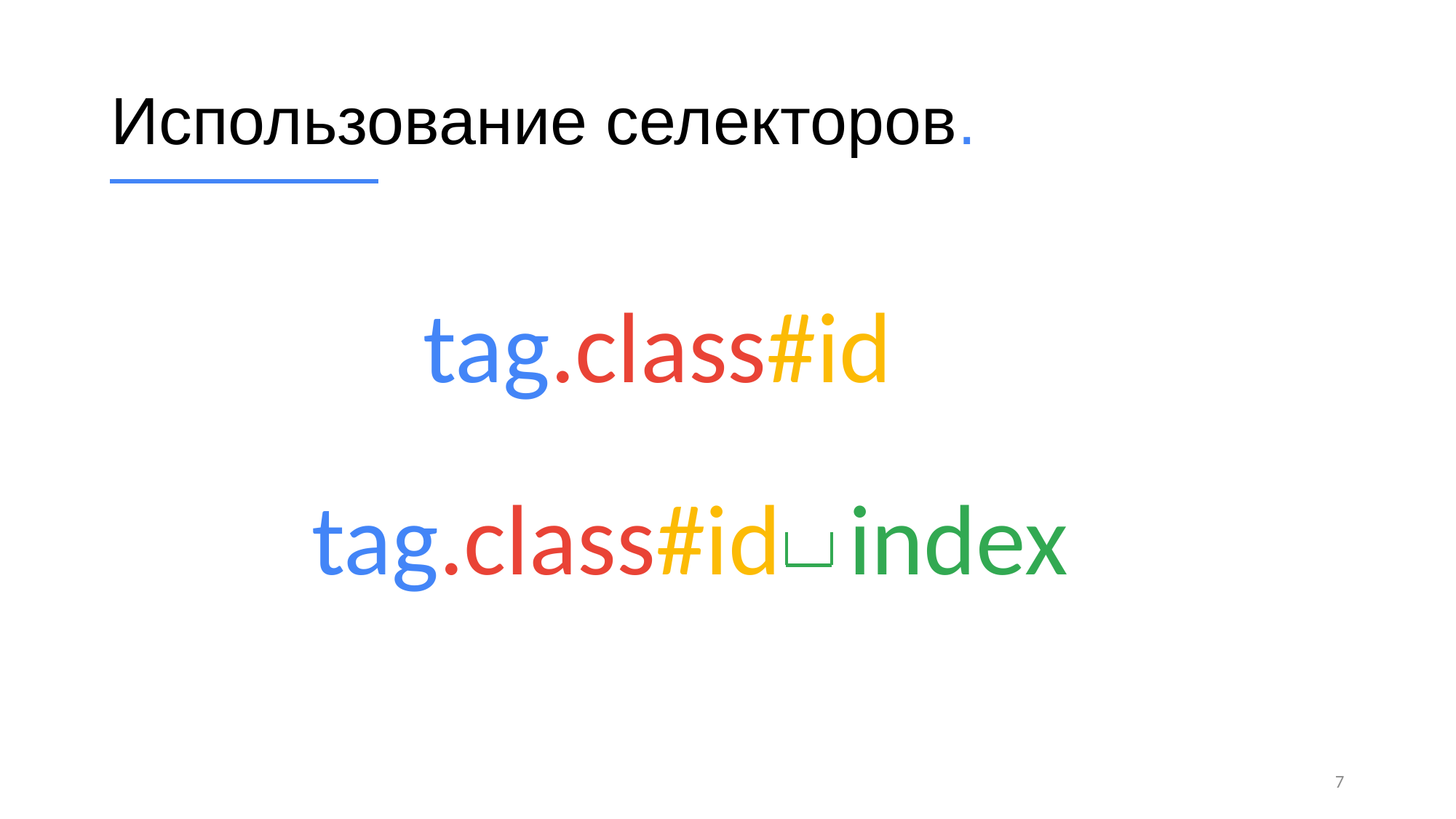

# Использование селекторов.
tag.class#id
tag.class#id   index
7